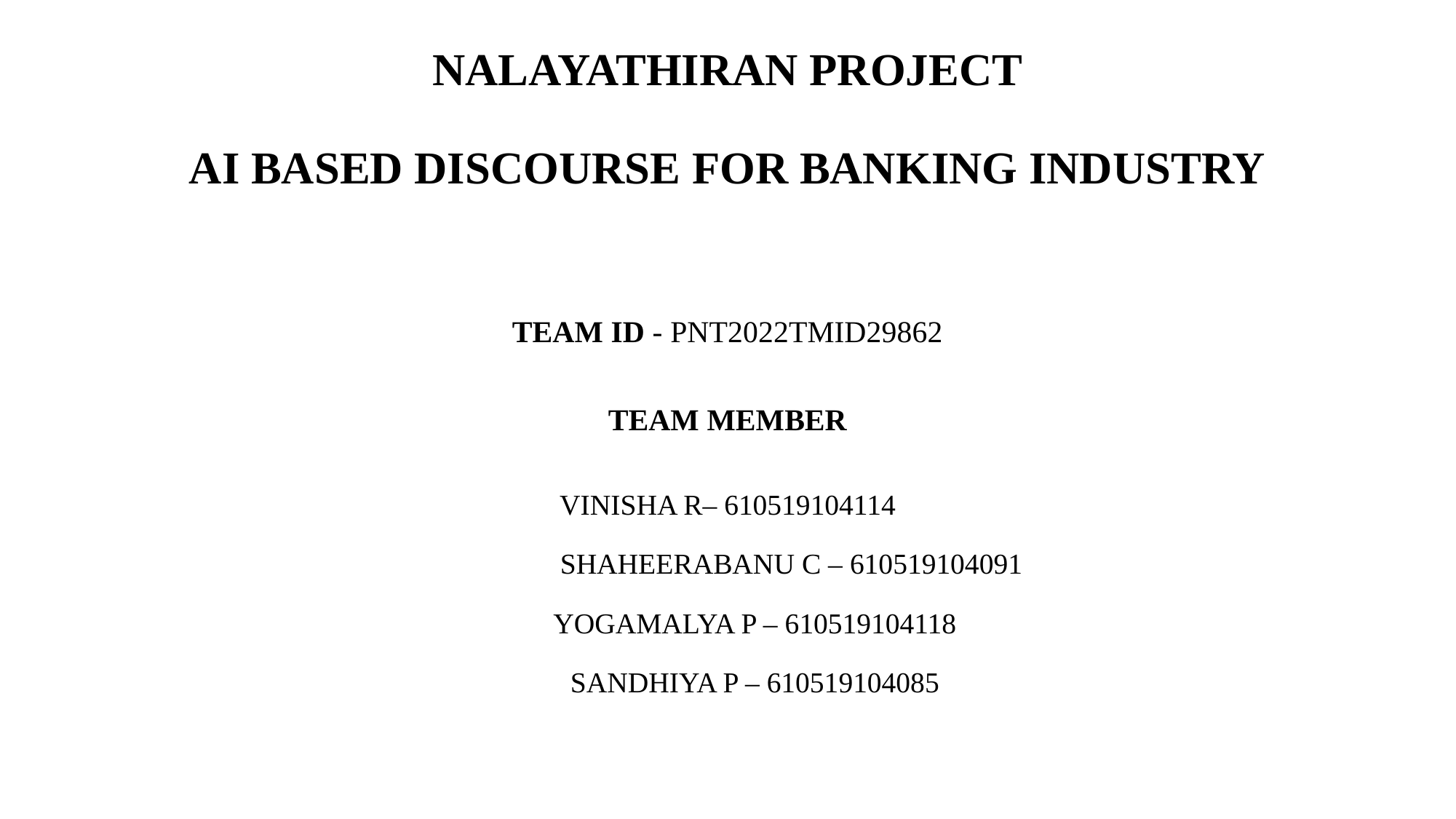

# NALAYATHIRAN PROJECT AI BASED DISCOURSE FOR BANKING INDUSTRY
TEAM ID - PNT2022TMID29862
TEAM MEMBER
VINISHA R– 610519104114
          SHAHEERABANU C – 610519104091
YOGAMALYA P – 610519104118
SANDHIYA P – 610519104085